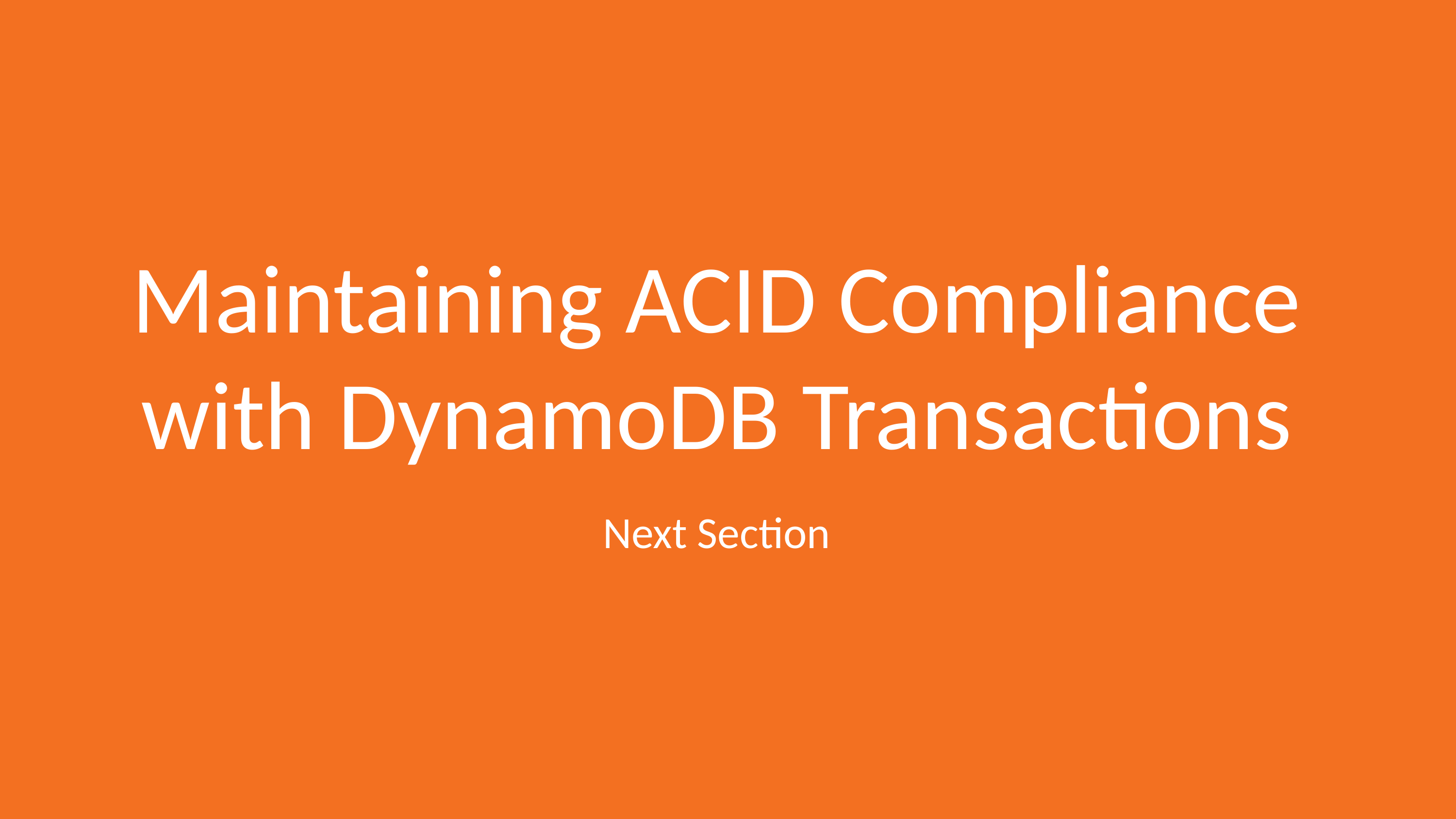

# Maintaining ACID Compliance with DynamoDB Transactions
Next Section